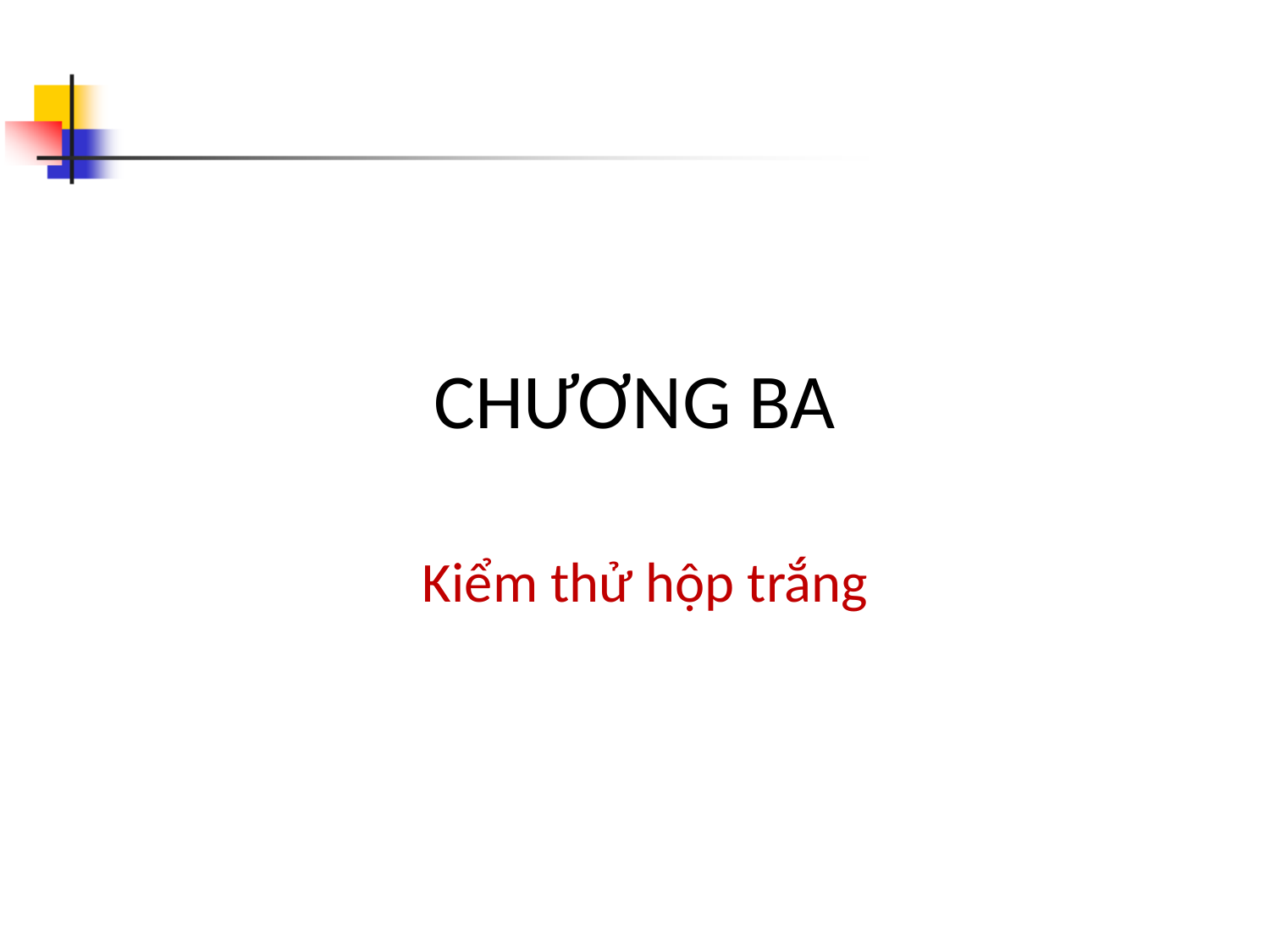

# CHƯƠNG BA
Kiểm thử hộp trắng